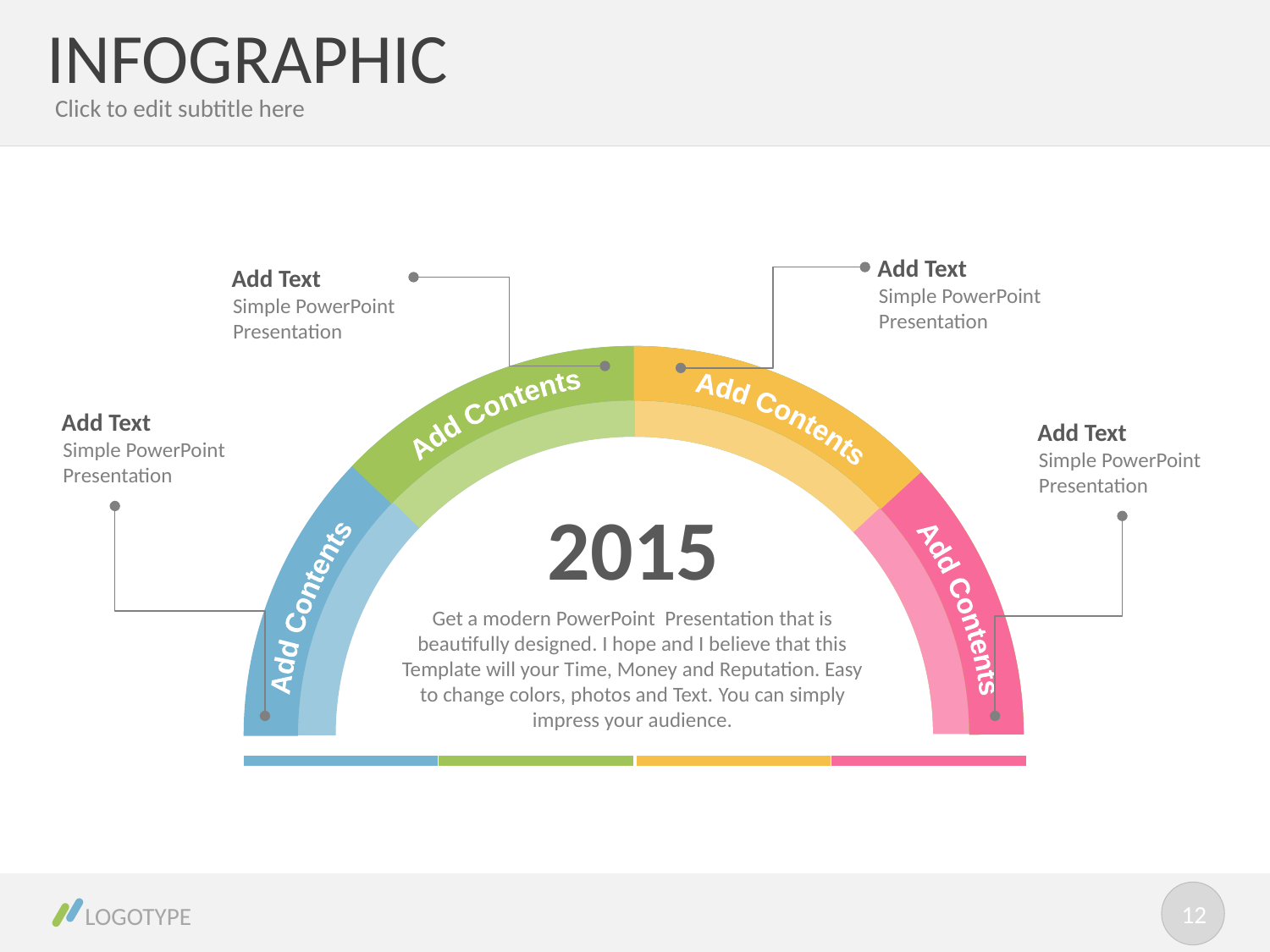

# INFOGRAPHIC
Click to edit subtitle here
Add Text
Simple PowerPoint Presentation
Add Text
Simple PowerPoint Presentation

Add Text
Simple PowerPoint Presentation
Add Contents
Add Contents
Add Text
Simple PowerPoint Presentation
2015
Add Contents
Add Contents
Get a modern PowerPoint  Presentation that is beautifully designed. I hope and I believe that this Template will your Time, Money and Reputation. Easy to change colors, photos and Text. You can simply impress your audience.